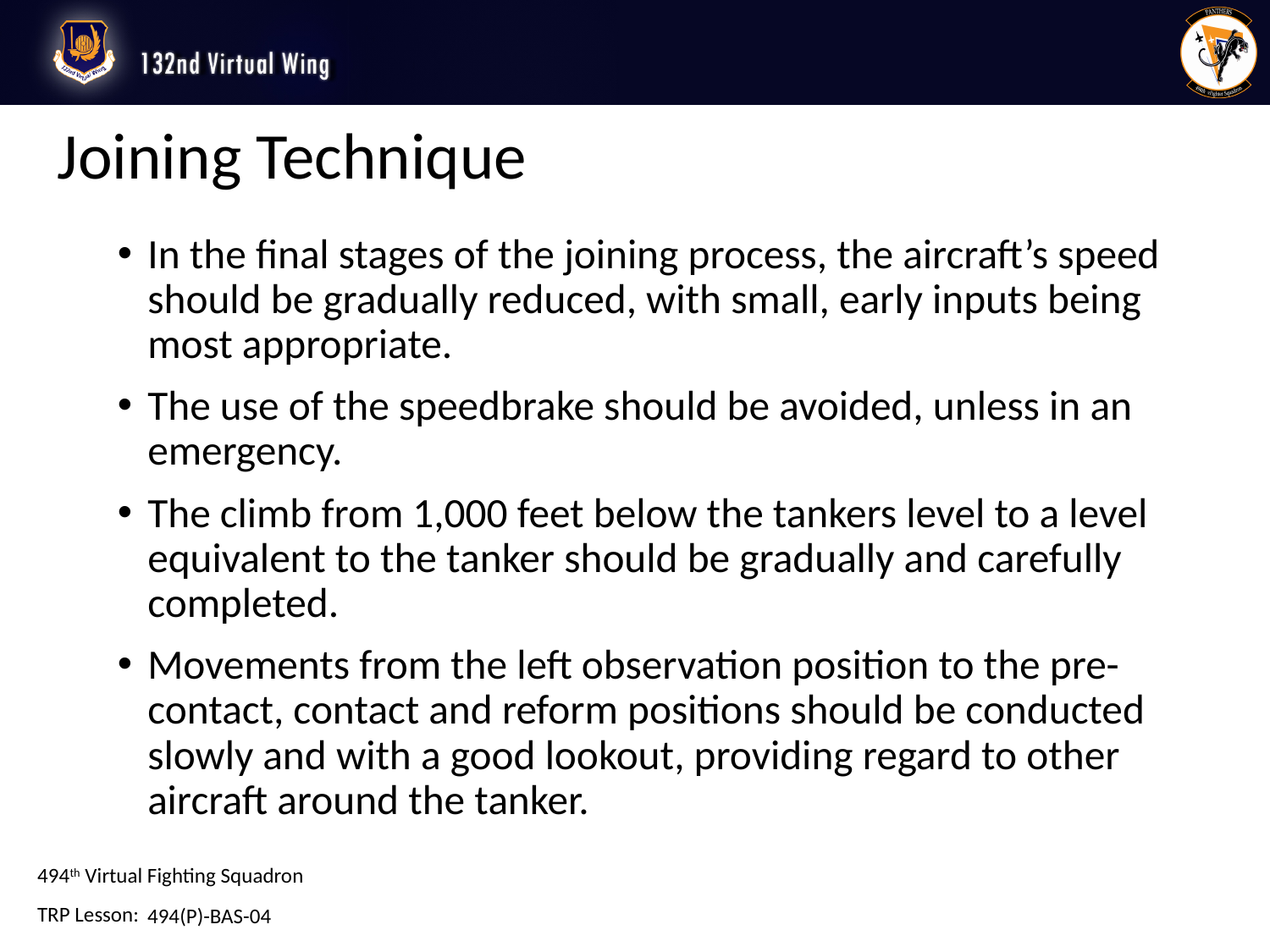

# Joining Technique
In the final stages of the joining process, the aircraft’s speed should be gradually reduced, with small, early inputs being most appropriate.
The use of the speedbrake should be avoided, unless in an emergency.
The climb from 1,000 feet below the tankers level to a level equivalent to the tanker should be gradually and carefully completed.
Movements from the left observation position to the pre-contact, contact and reform positions should be conducted slowly and with a good lookout, providing regard to other aircraft around the tanker.
494(P)-BAS-04